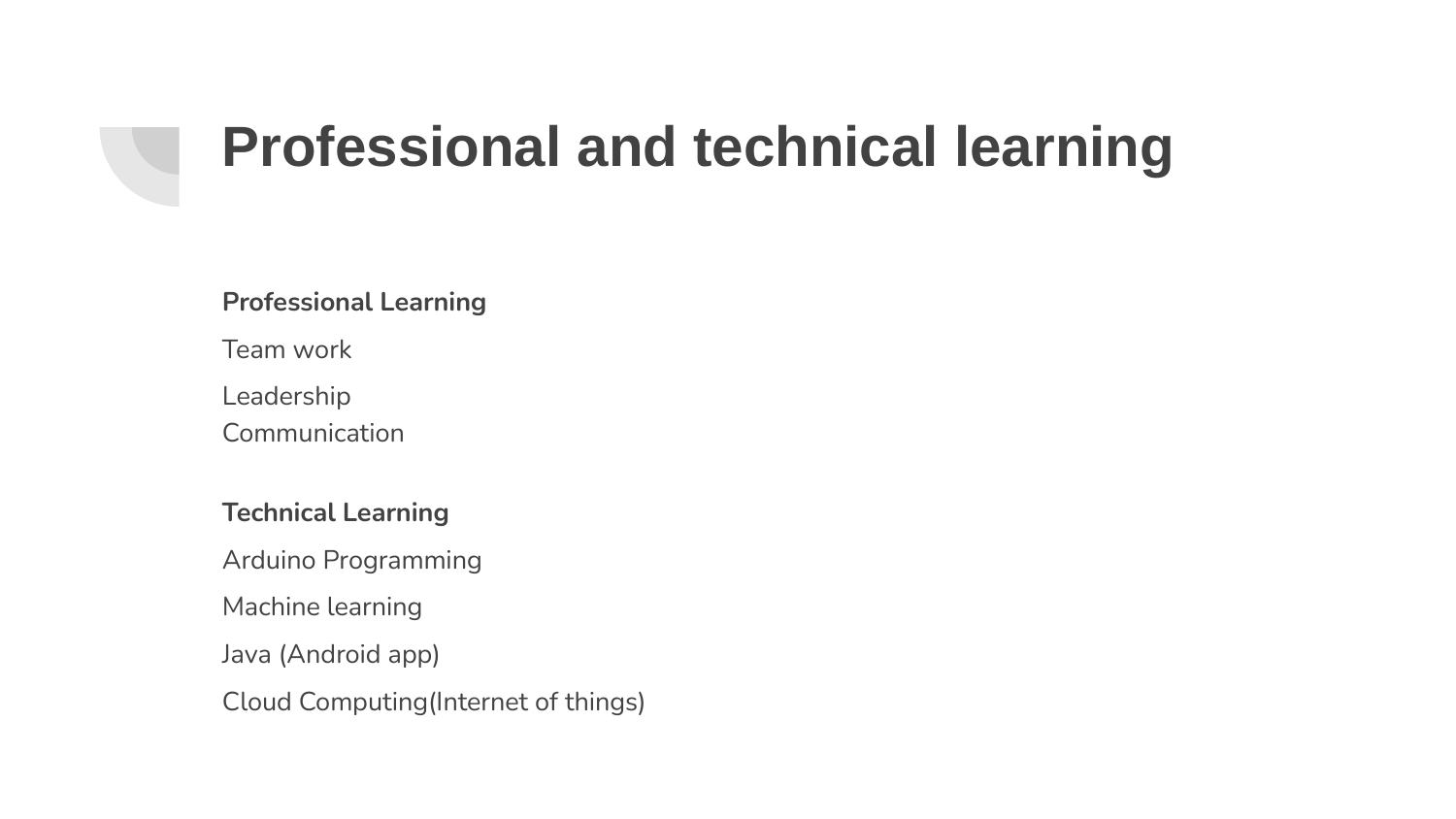

# Professional and technical learning
Professional Learning
Team work
Leadership
Communication
Technical Learning
Arduino Programming
Machine learning
Java (Android app)
Cloud Computing(Internet of things)